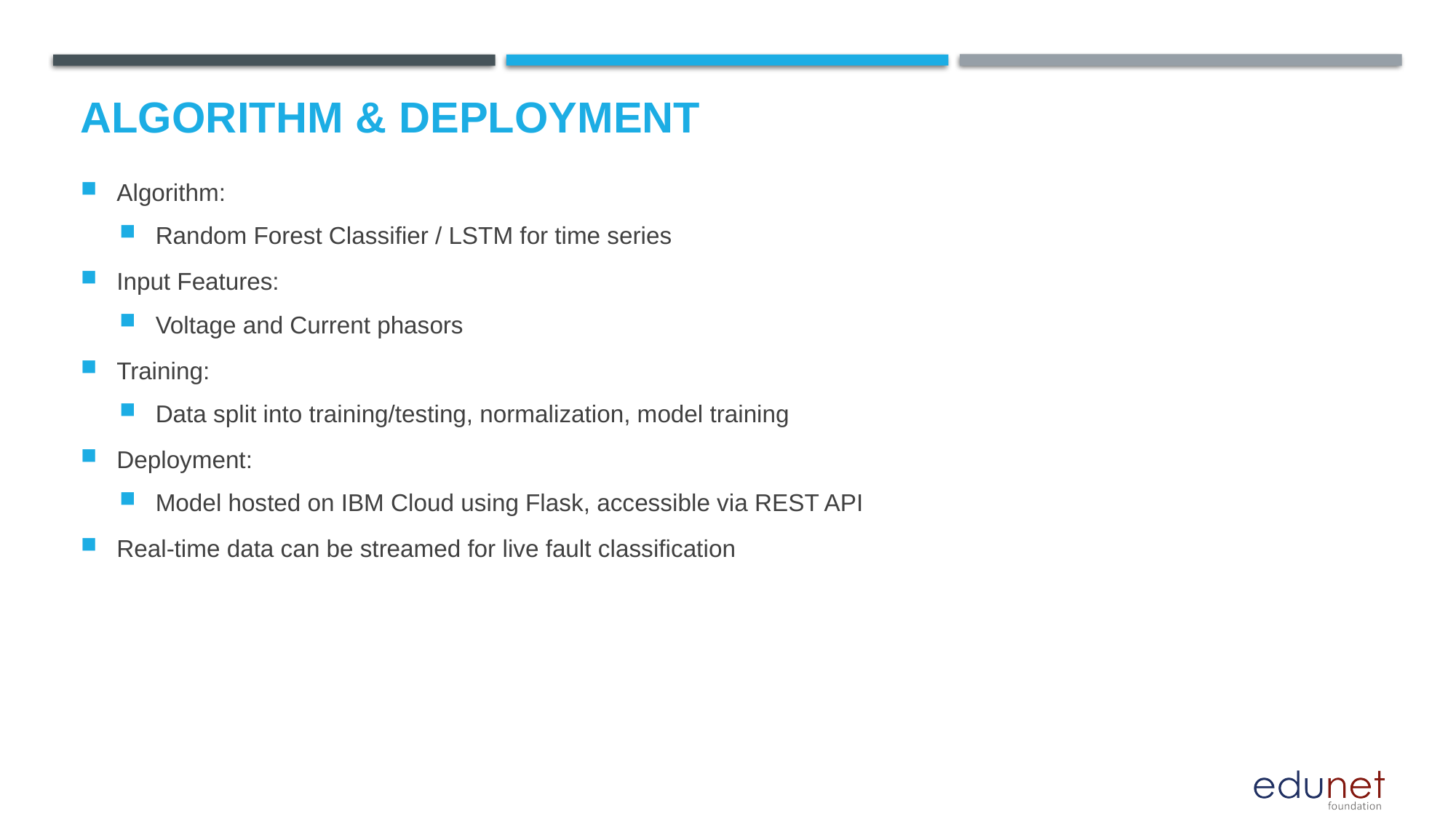

# Algorithm & Deployment
Algorithm:
Random Forest Classifier / LSTM for time series
Input Features:
Voltage and Current phasors
Training:
Data split into training/testing, normalization, model training
Deployment:
Model hosted on IBM Cloud using Flask, accessible via REST API
Real-time data can be streamed for live fault classification